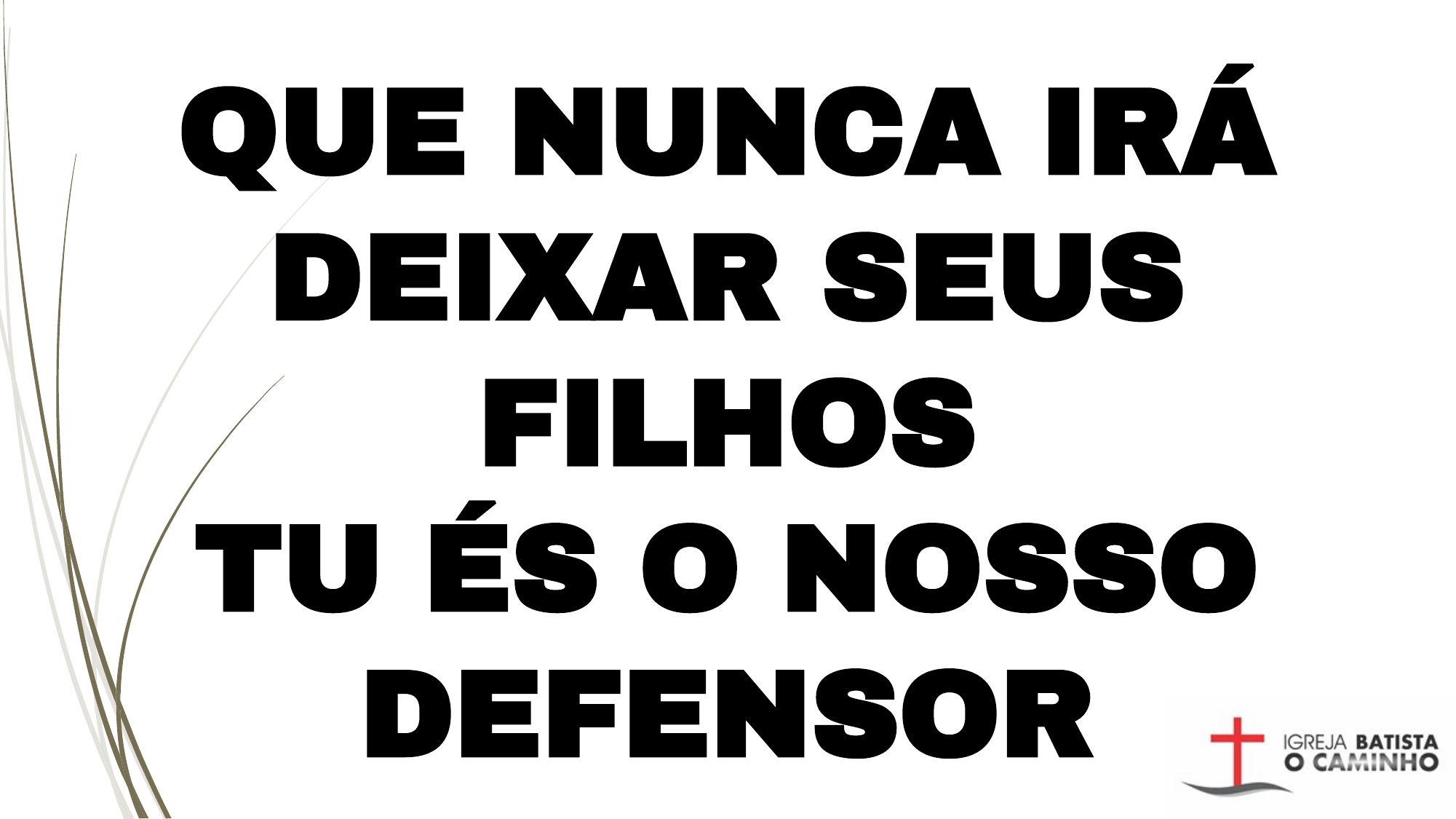

# QUE NUNCA IRÁ DEIXAR SEUS FILHOS TU ÉS O NOSSO DEFENSOR